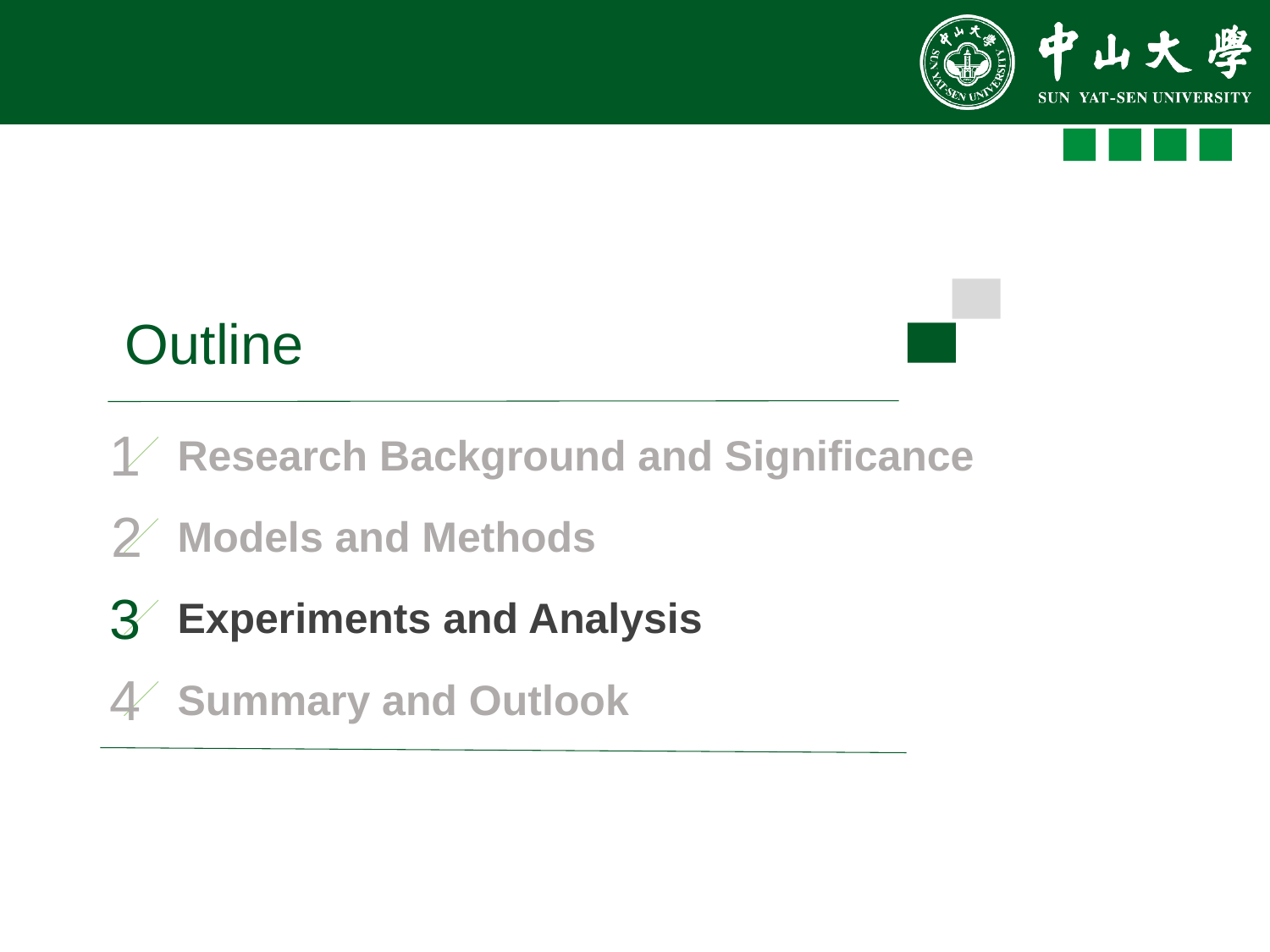

Outline

1
Research Background and Significance
2
Models and Methods
3
Experiments and Analysis
4
Summary and Outlook